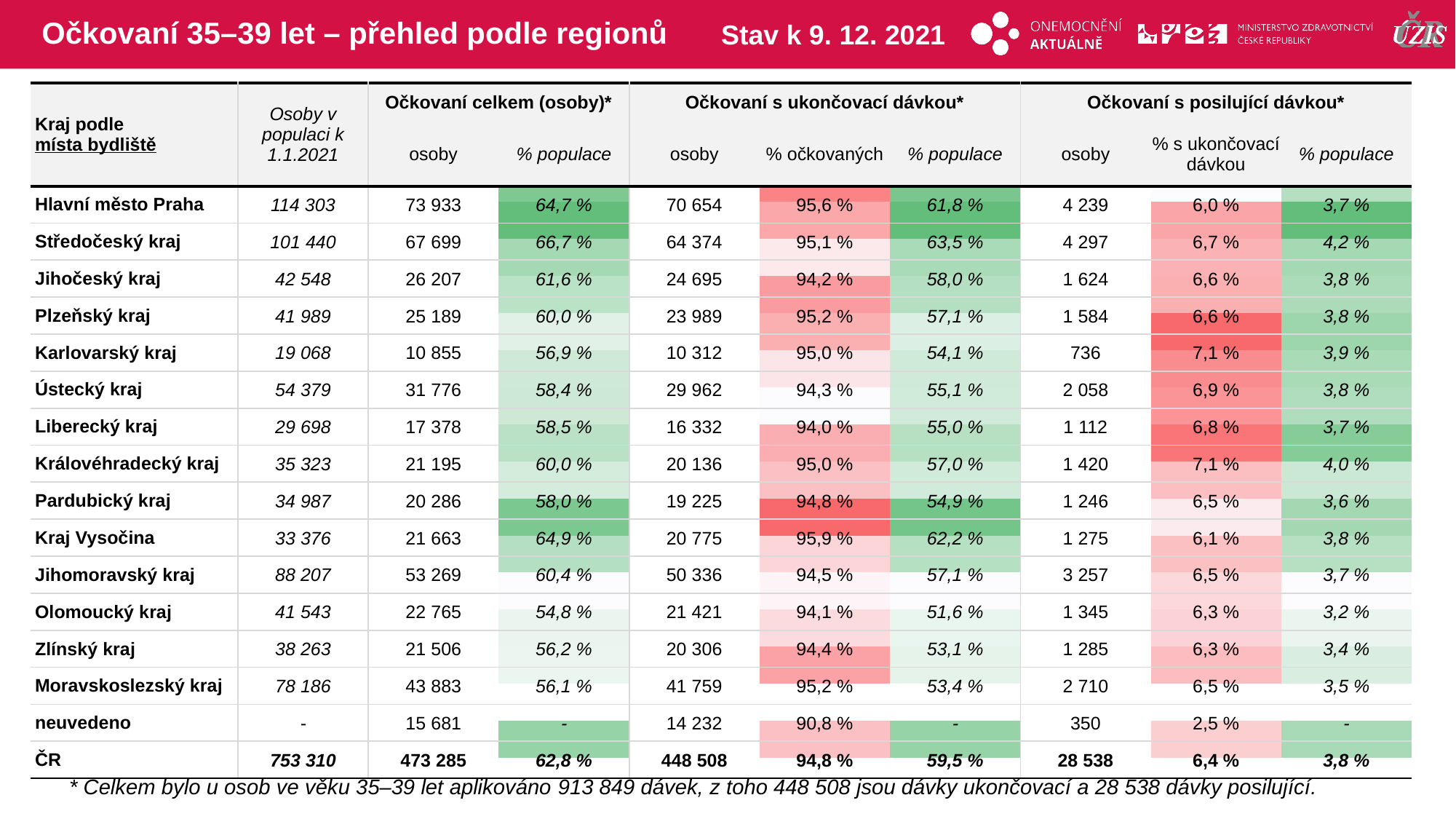

# Očkovaní 35–39 let – přehled podle regionů
Stav k 9. 12. 2021
| Kraj podle místa bydliště | Osoby v populaci k 1.1.2021 | Očkovaní celkem (osoby)\* |  | Očkovaní s ukončovací dávkou\* |  |  | Očkovaní s posilující dávkou\* |  |  |
| --- | --- | --- | --- | --- | --- | --- | --- | --- | --- |
|  |  | osoby | % populace | osoby | % očkovaných | % populace | osoby | % s ukončovací dávkou | % populace |
| Hlavní město Praha | 114 303 | 73 933 | 64,7 % | 70 654 | 95,6 % | 61,8 % | 4 239 | 6,0 % | 3,7 % |
| Středočeský kraj | 101 440 | 67 699 | 66,7 % | 64 374 | 95,1 % | 63,5 % | 4 297 | 6,7 % | 4,2 % |
| Jihočeský kraj | 42 548 | 26 207 | 61,6 % | 24 695 | 94,2 % | 58,0 % | 1 624 | 6,6 % | 3,8 % |
| Plzeňský kraj | 41 989 | 25 189 | 60,0 % | 23 989 | 95,2 % | 57,1 % | 1 584 | 6,6 % | 3,8 % |
| Karlovarský kraj | 19 068 | 10 855 | 56,9 % | 10 312 | 95,0 % | 54,1 % | 736 | 7,1 % | 3,9 % |
| Ústecký kraj | 54 379 | 31 776 | 58,4 % | 29 962 | 94,3 % | 55,1 % | 2 058 | 6,9 % | 3,8 % |
| Liberecký kraj | 29 698 | 17 378 | 58,5 % | 16 332 | 94,0 % | 55,0 % | 1 112 | 6,8 % | 3,7 % |
| Královéhradecký kraj | 35 323 | 21 195 | 60,0 % | 20 136 | 95,0 % | 57,0 % | 1 420 | 7,1 % | 4,0 % |
| Pardubický kraj | 34 987 | 20 286 | 58,0 % | 19 225 | 94,8 % | 54,9 % | 1 246 | 6,5 % | 3,6 % |
| Kraj Vysočina | 33 376 | 21 663 | 64,9 % | 20 775 | 95,9 % | 62,2 % | 1 275 | 6,1 % | 3,8 % |
| Jihomoravský kraj | 88 207 | 53 269 | 60,4 % | 50 336 | 94,5 % | 57,1 % | 3 257 | 6,5 % | 3,7 % |
| Olomoucký kraj | 41 543 | 22 765 | 54,8 % | 21 421 | 94,1 % | 51,6 % | 1 345 | 6,3 % | 3,2 % |
| Zlínský kraj | 38 263 | 21 506 | 56,2 % | 20 306 | 94,4 % | 53,1 % | 1 285 | 6,3 % | 3,4 % |
| Moravskoslezský kraj | 78 186 | 43 883 | 56,1 % | 41 759 | 95,2 % | 53,4 % | 2 710 | 6,5 % | 3,5 % |
| neuvedeno | - | 15 681 | - | 14 232 | 90,8 % | - | 350 | 2,5 % | - |
| ČR | 753 310 | 473 285 | 62,8 % | 448 508 | 94,8 % | 59,5 % | 28 538 | 6,4 % | 3,8 % |
|  |  |  |  |  |  |  |  |  |
| --- | --- | --- | --- | --- | --- | --- | --- | --- |
|  |  |  |  |  |  |  |  |  |
|  |  |  |  |  |  |  |  |  |
|  |  |  |  |  |  |  |  |  |
|  |  |  |  |  |  |  |  |  |
|  |  |  |  |  |  |  |  |  |
|  |  |  |  |  |  |  |  |  |
|  |  |  |  |  |  |  |  |  |
|  |  |  |  |  |  |  |  |  |
|  |  |  |  |  |  |  |  |  |
|  |  |  |  |  |  |  |  |  |
|  |  |  |  |  |  |  |  |  |
|  |  |  |  |  |  |  |  |  |
|  |  |  |  |  |  |  |  |  |
|  |  |  |  |  |  |  |  |  |
|  |  |  |  |  |  |  |  |  |
* Celkem bylo u osob ve věku 35–39 let aplikováno 913 849 dávek, z toho 448 508 jsou dávky ukončovací a 28 538 dávky posilující.